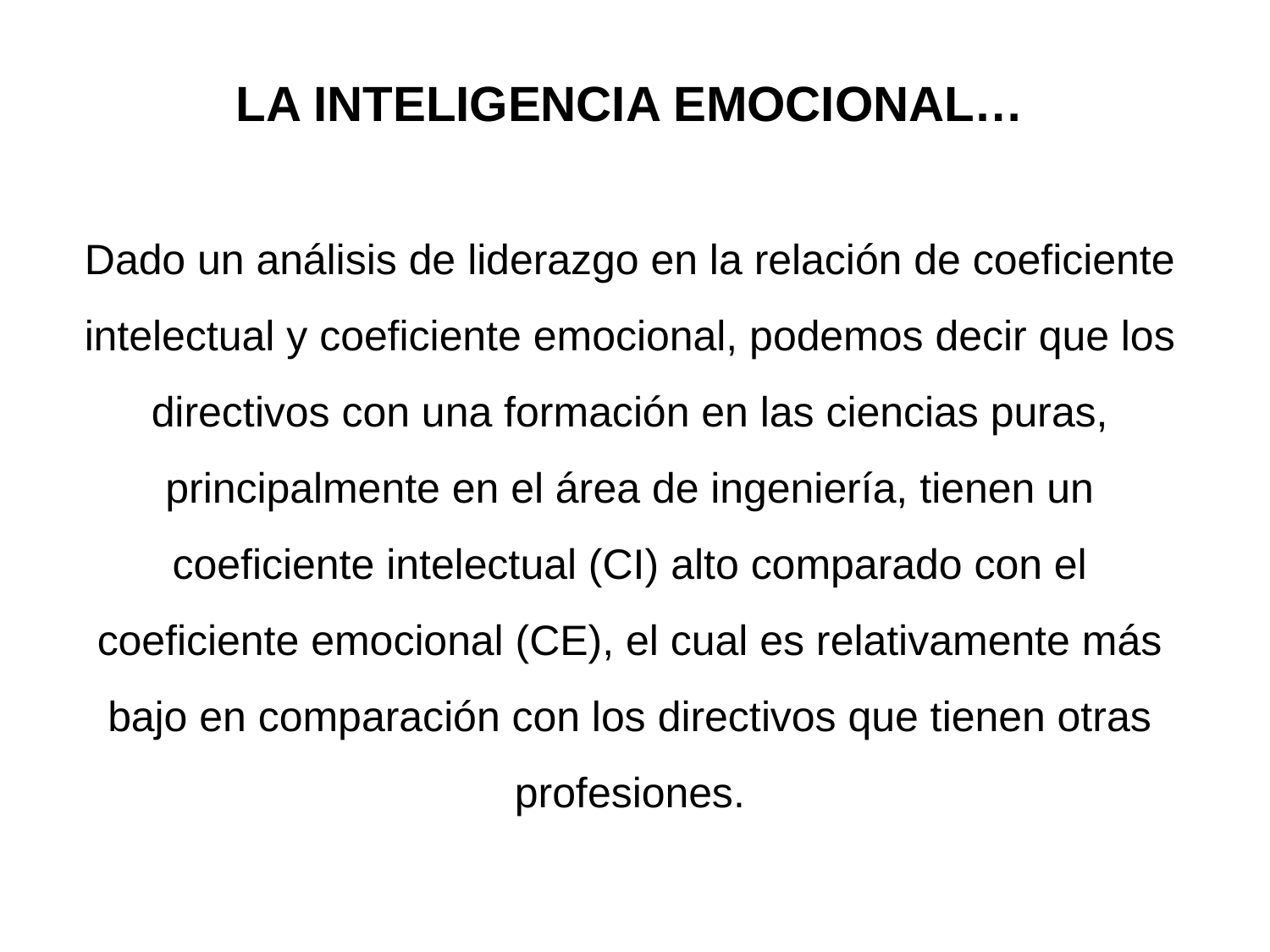

LA INTELIGENCIA EMOCIONAL…

Dado un análisis de liderazgo en la relación de coeficiente
intelectual y coeficiente emocional, podemos decir que los directivos con una formación en las ciencias puras, principalmente en el área de ingeniería, tienen un coeficiente intelectual (CI) alto comparado con el coeficiente emocional (CE), el cual es relativamente más bajo en comparación con los directivos que tienen otras profesiones.